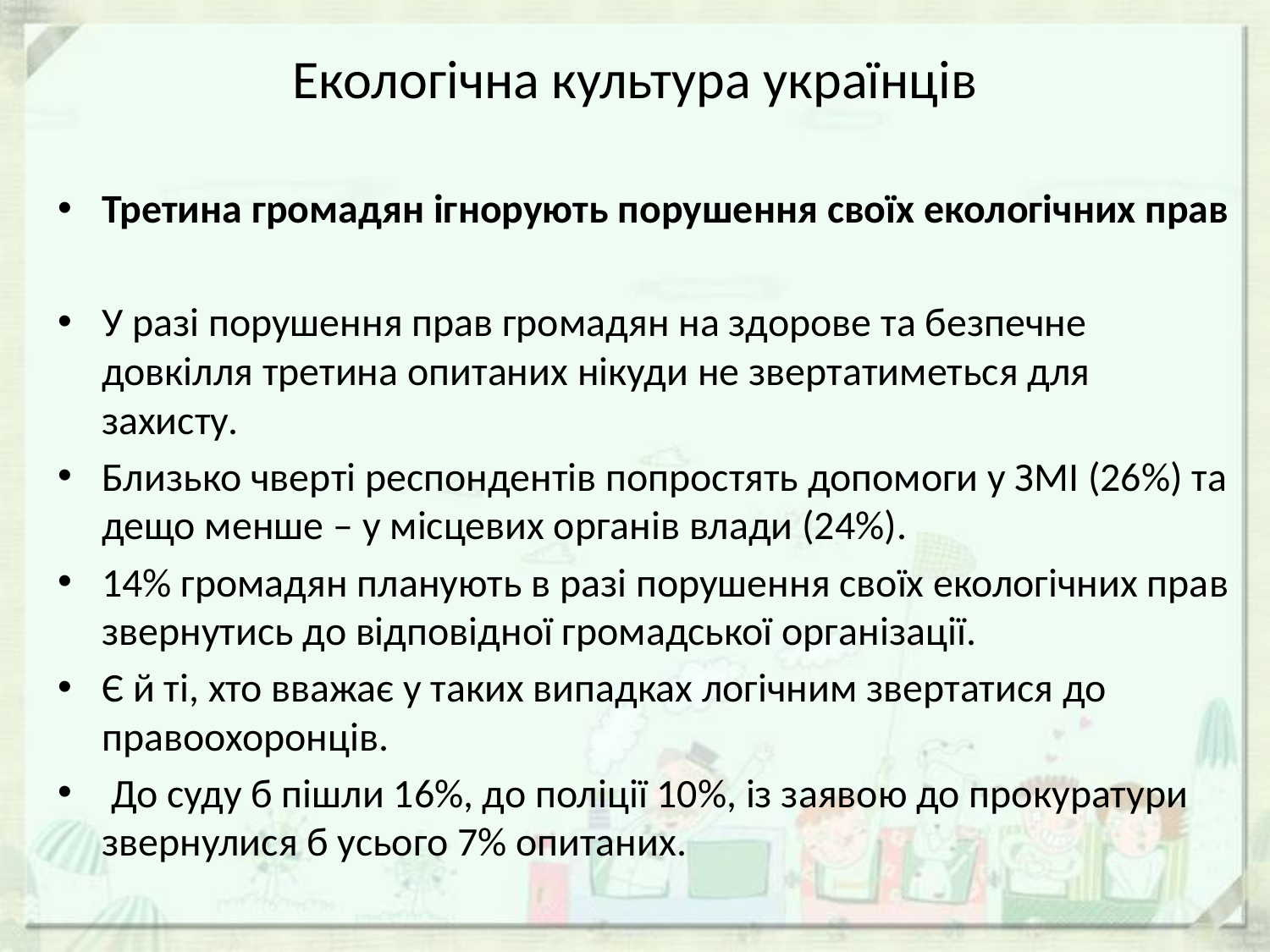

# Екологічна культура українців
Третина громадян ігнорують порушення своїх екологічних прав

У разі порушення прав громадян на здорове та безпечне довкілля третина опитаних нікуди не звертатиметься для захисту.
Близько чверті респондентів попростять допомоги у ЗМІ (26%) та дещо менше – у місцевих органів влади (24%).
14% громадян планують в разі порушення своїх екологічних прав звернутись до відповідної громадської організації.
Є й ті, хто вважає у таких випадках логічним звертатися до правоохоронців.
 До суду б пішли 16%, до поліції 10%, із заявою до прокуратури звернулися б усього 7% опитаних.